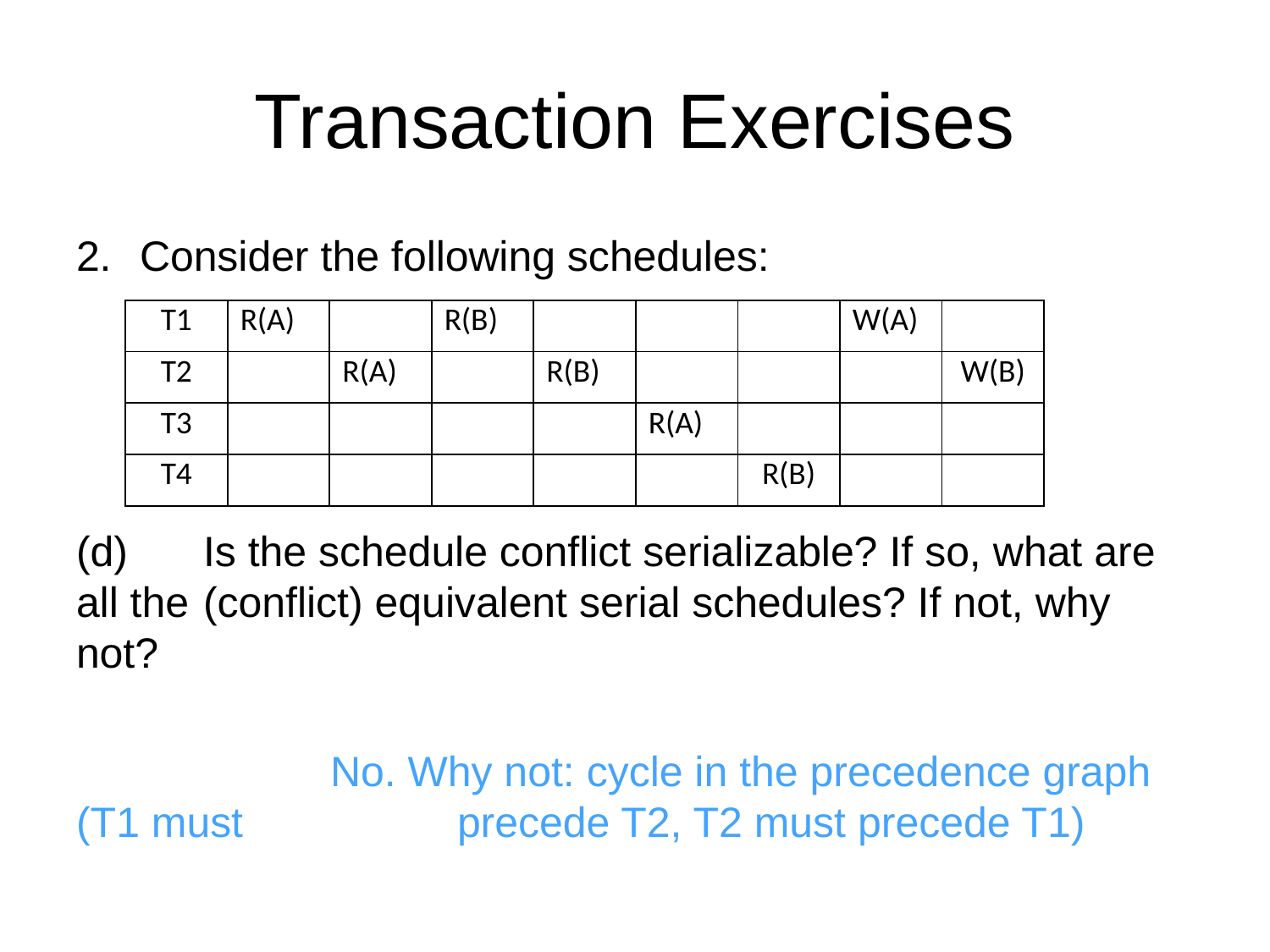

# Transaction Exercises
Consider the following schedules:

(d)	Is the schedule conflict serializable? If so, what are all the 	(conflict) equivalent serial schedules? If not, why not?

		No. Why not: cycle in the precedence graph (T1 must 		precede T2, T2 must precede T1)
| T1 | R(A) |  | R(B) |  |  |  | W(A) |  |
| --- | --- | --- | --- | --- | --- | --- | --- | --- |
| T2 |  | R(A) |  | R(B) |  |  |  | W(B) |
| T3 |  |  |  |  | R(A) |  |  |  |
| T4 |  |  |  |  |  | R(B) |  |  |